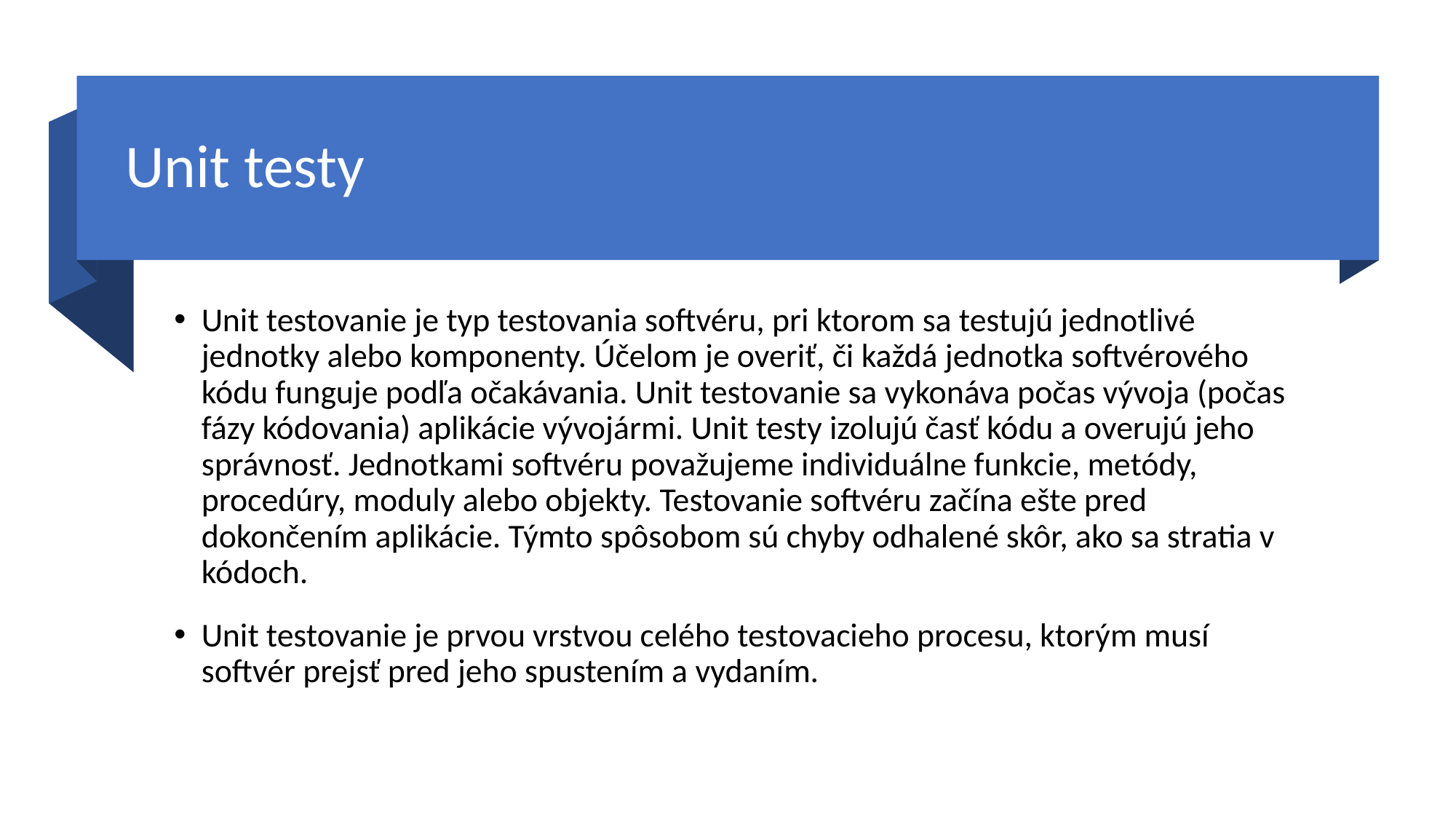

# Unit testy

Unit testovanie je typ testovania softvéru, pri ktorom sa testujú jednotlivé jednotky alebo komponenty. Účelom je overiť, či každá jednotka softvérového kódu funguje podľa očakávania. Unit testovanie sa vykonáva počas vývoja (počas fázy kódovania) aplikácie vývojármi. Unit testy izolujú časť kódu a overujú jeho správnosť. Jednotkami softvéru považujeme individuálne funkcie, metódy, procedúry, moduly alebo objekty. Testovanie softvéru začína ešte pred dokončením aplikácie. Týmto spôsobom sú chyby odhalené skôr, ako sa stratia v kódoch.
Unit testovanie je prvou vrstvou celého testovacieho procesu, ktorým musí softvér prejsť pred jeho spustením a vydaním.